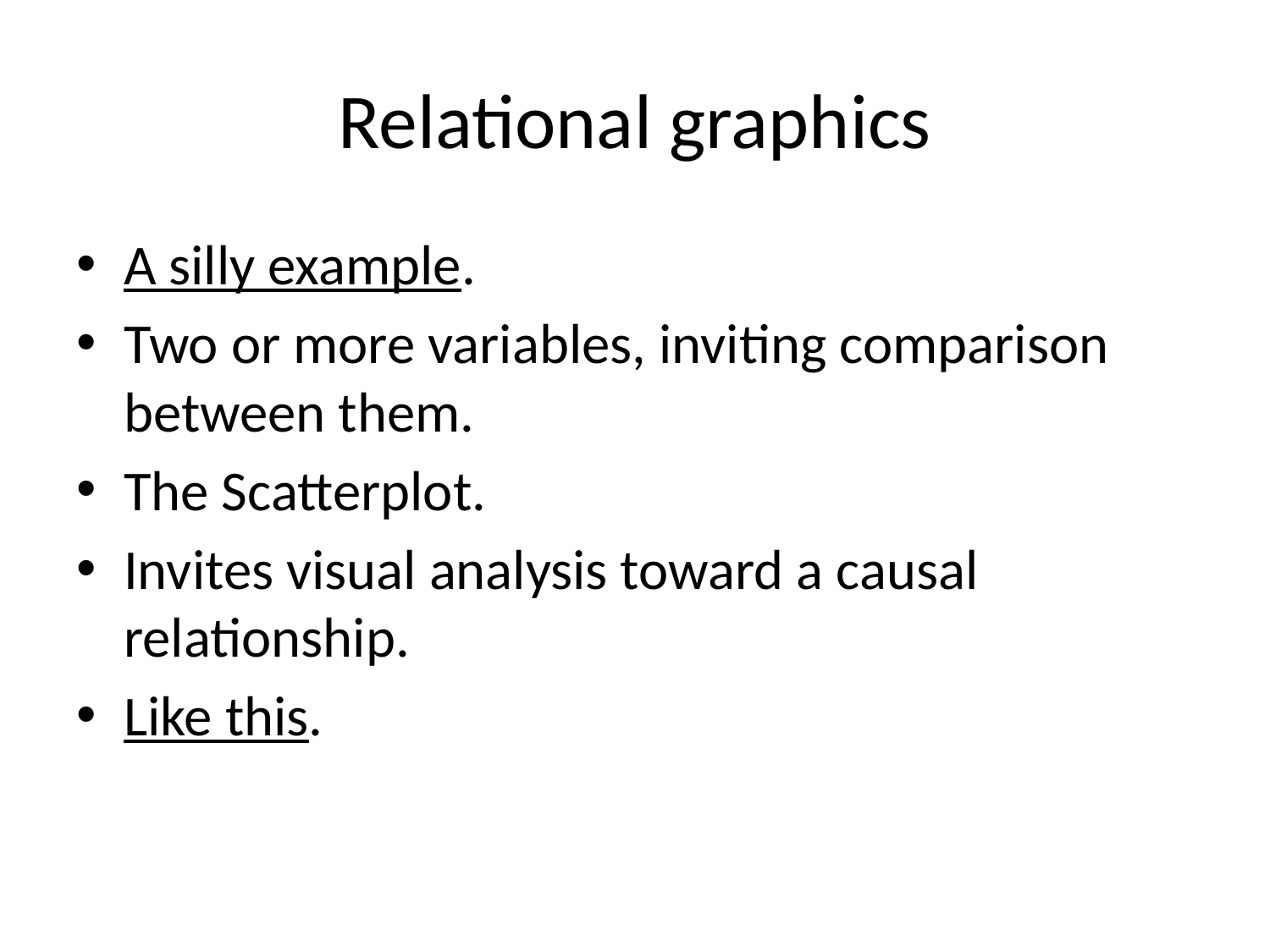

# Relational graphics
A silly example.
Two or more variables, inviting comparison between them.
The Scatterplot.
Invites visual analysis toward a causal relationship.
Like this.